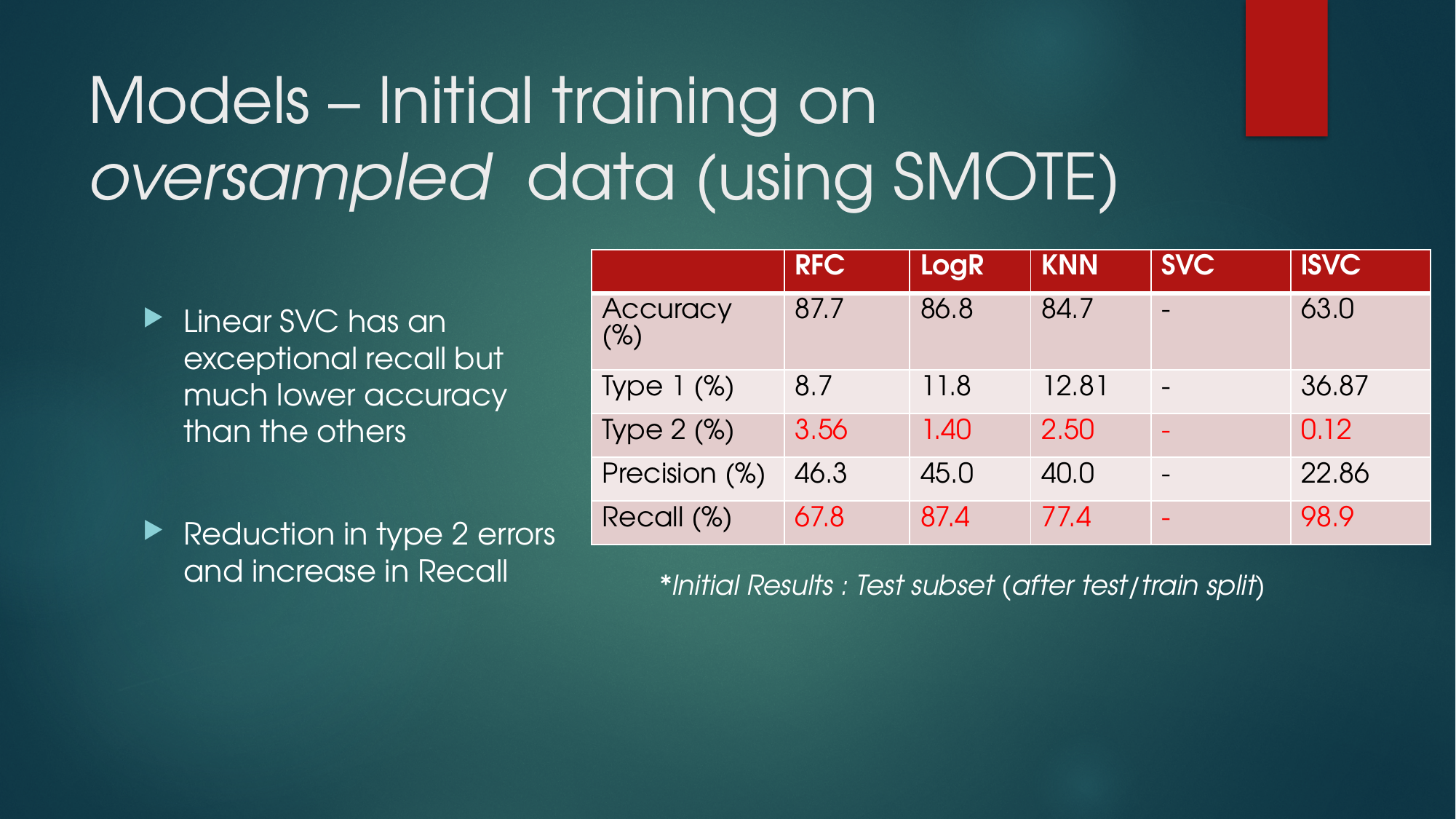

# Models – Initial training on oversampled  data (using SMOTE)

Linear SVC has an exceptional recall but much lower accuracy than the others

Reduction in type 2 errors and increase in Recall

|  | RFC | LogR | KNN | SVC | lSVC |
| --- | --- | --- | --- | --- | --- |
| Accuracy (%) | 87.7 | 86.8 | 84.7 | - | 63.0 |
| Type 1 (%) | 8.7 | 11.8 | 12.81 | - | 36.87 |
| Type 2 (%) | 3.56 | 1.40 | 2.50 | - | 0.12 |
| Precision (%) | 46.3 | 45.0 | 40.0 | - | 22.86 |
| Recall (%) | 67.8 | 87.4 | 77.4 | - | 98.9 |
*Initial Results : Test subset (after test/train split)